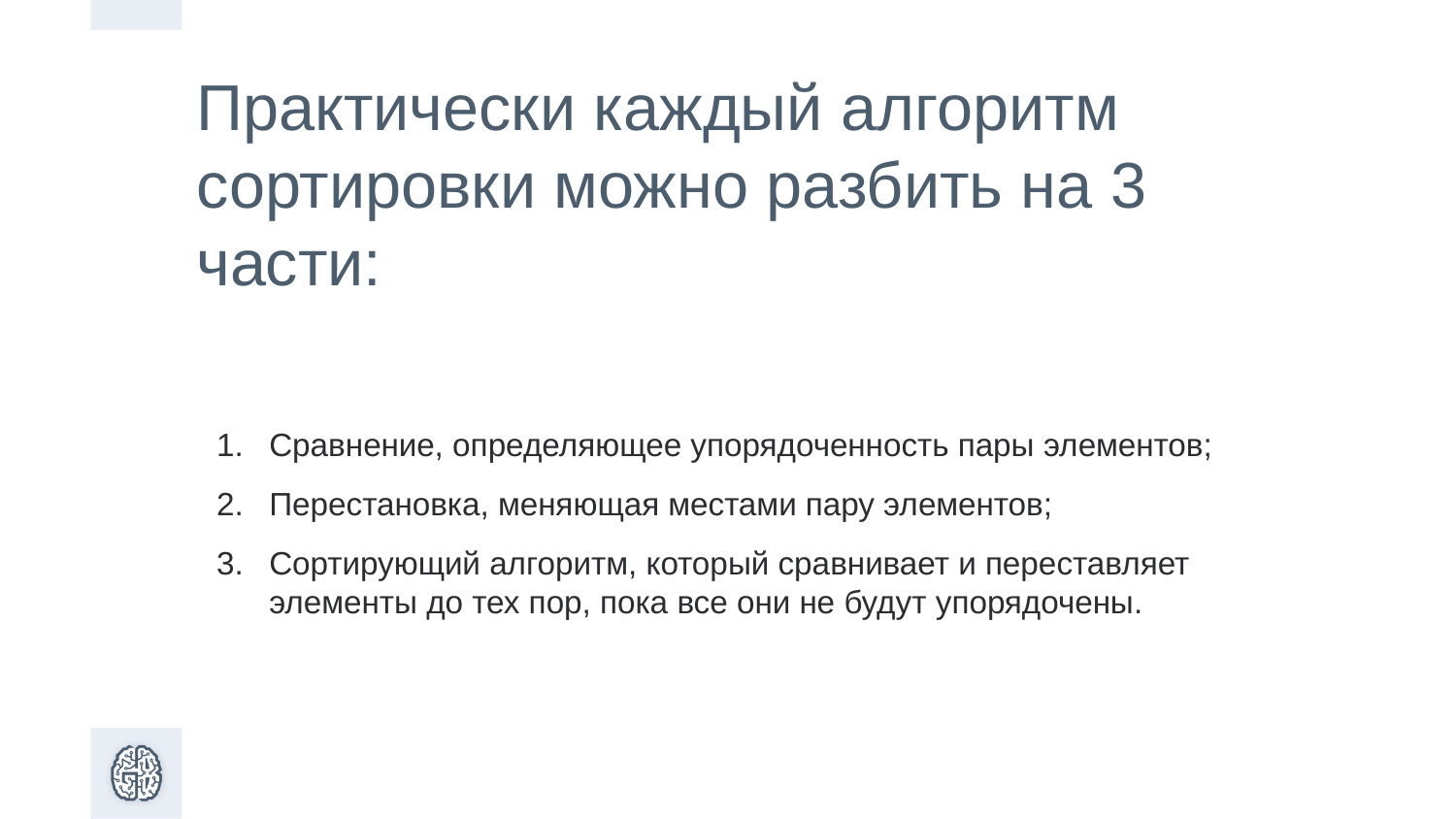

Практически каждый алгоритм сортировки можно разбить на 3 части:
Сравнение, определяющее упорядоченность пары элементов;
Перестановка, меняющая местами пару элементов;
Сортирующий алгоритм, который сравнивает и переставляет элементы до тех пор, пока все они не будут упорядочены.